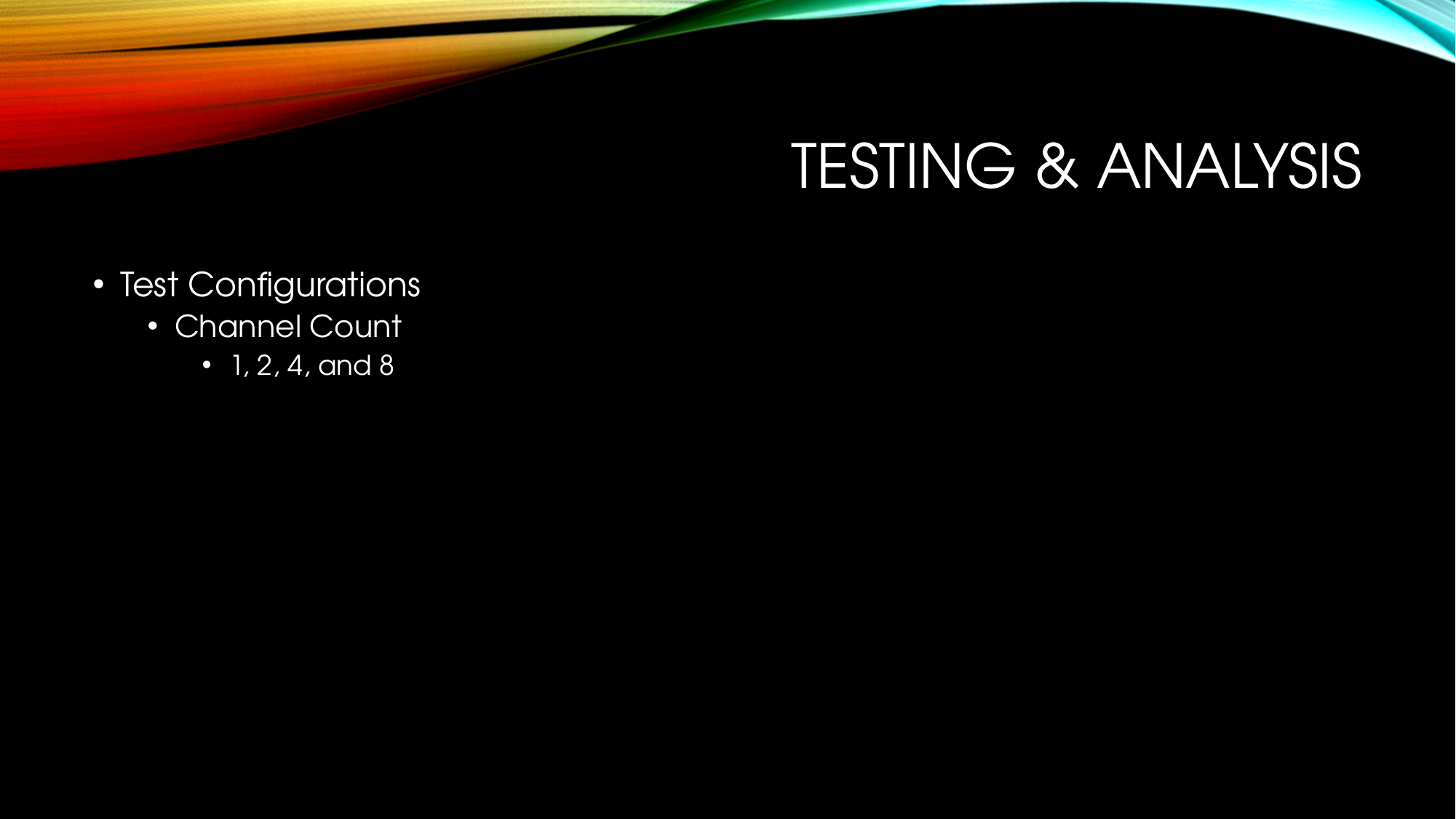

# TESTING & ANALYSIS
Test Configurations
Channel Count
1, 2, 4, and 8